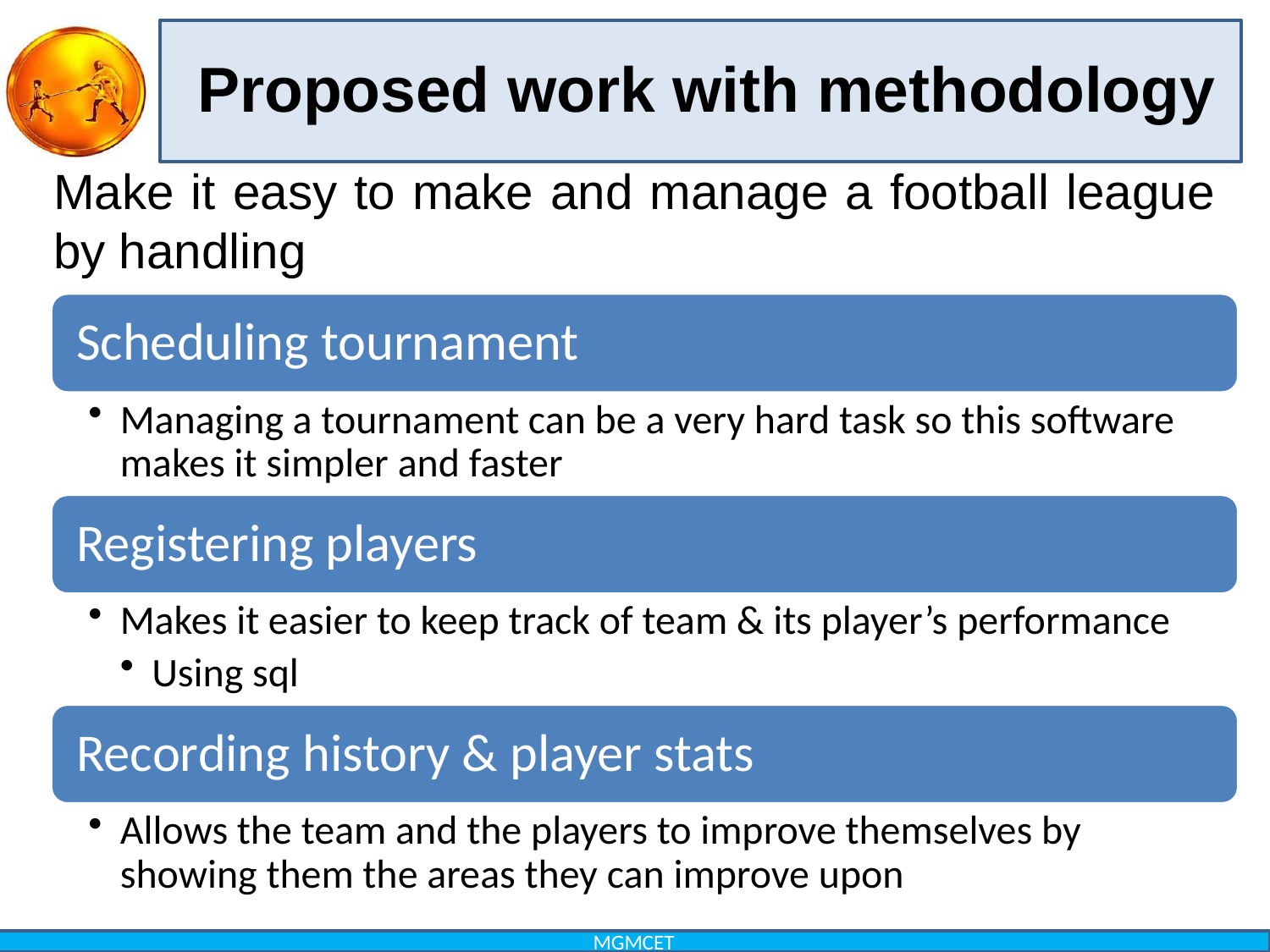

# Proposed work with methodology
Make it easy to make and manage a football league by handling
Scheduling tournament
Managing a tournament can be a very hard task so this software makes it simpler and faster
Registering players
Makes it easier to keep track of team & its player’s performance
Using sql
Recording history & player stats
Allows the team and the players to improve themselves by showing them the areas they can improve upon